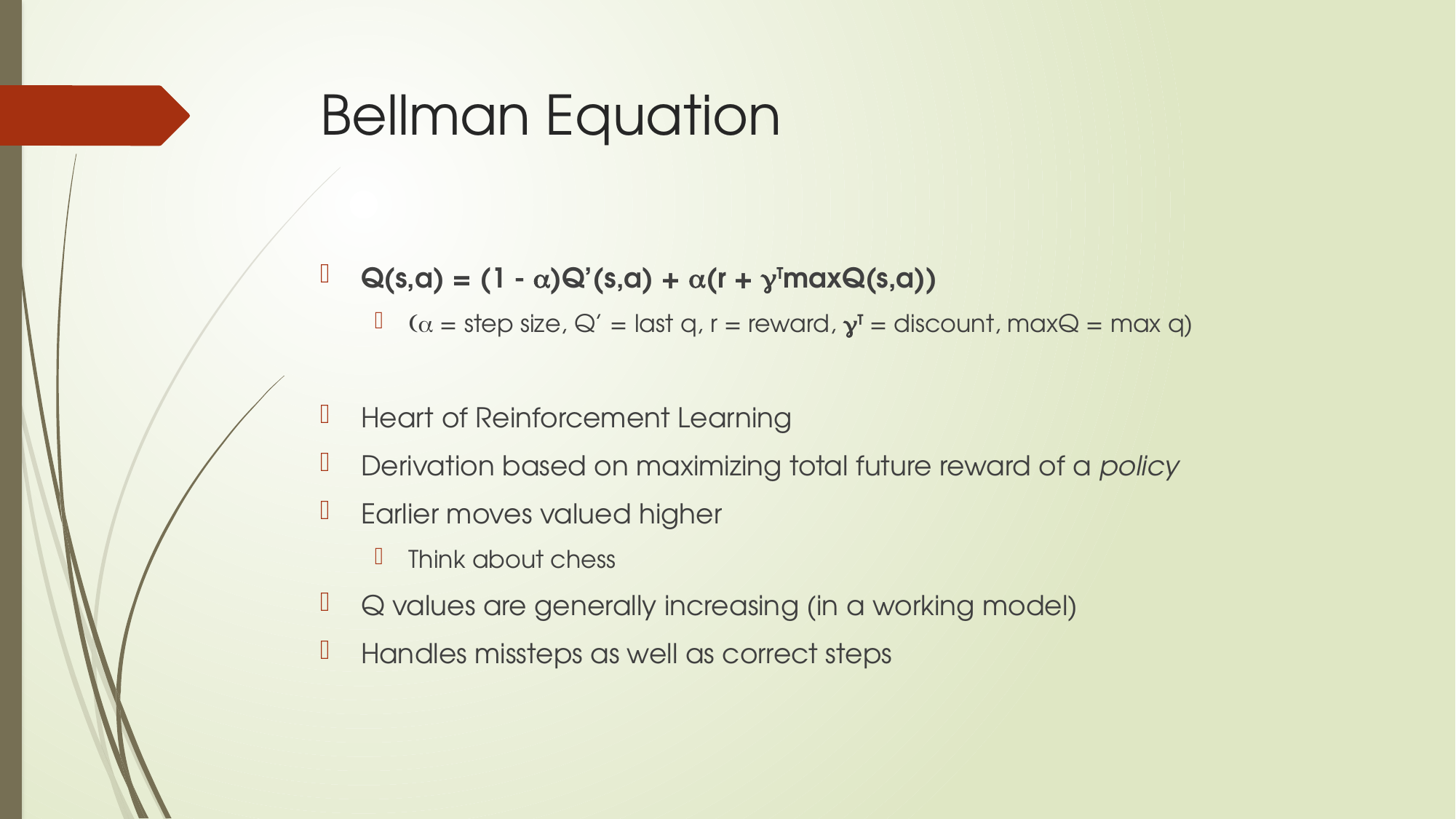

# Bellman Equation
Q(s,a) = (1 - α)Q’(s,a) + α(r + γTmaxQ(s,a))
(α = step size, Q’ = last q, r = reward, γT = discount, maxQ = max q)

Heart of Reinforcement Learning
Derivation based on maximizing total future reward of a policy
Earlier moves valued higher
Think about chess
Q values are generally increasing (in a working model)
Handles missteps as well as correct steps